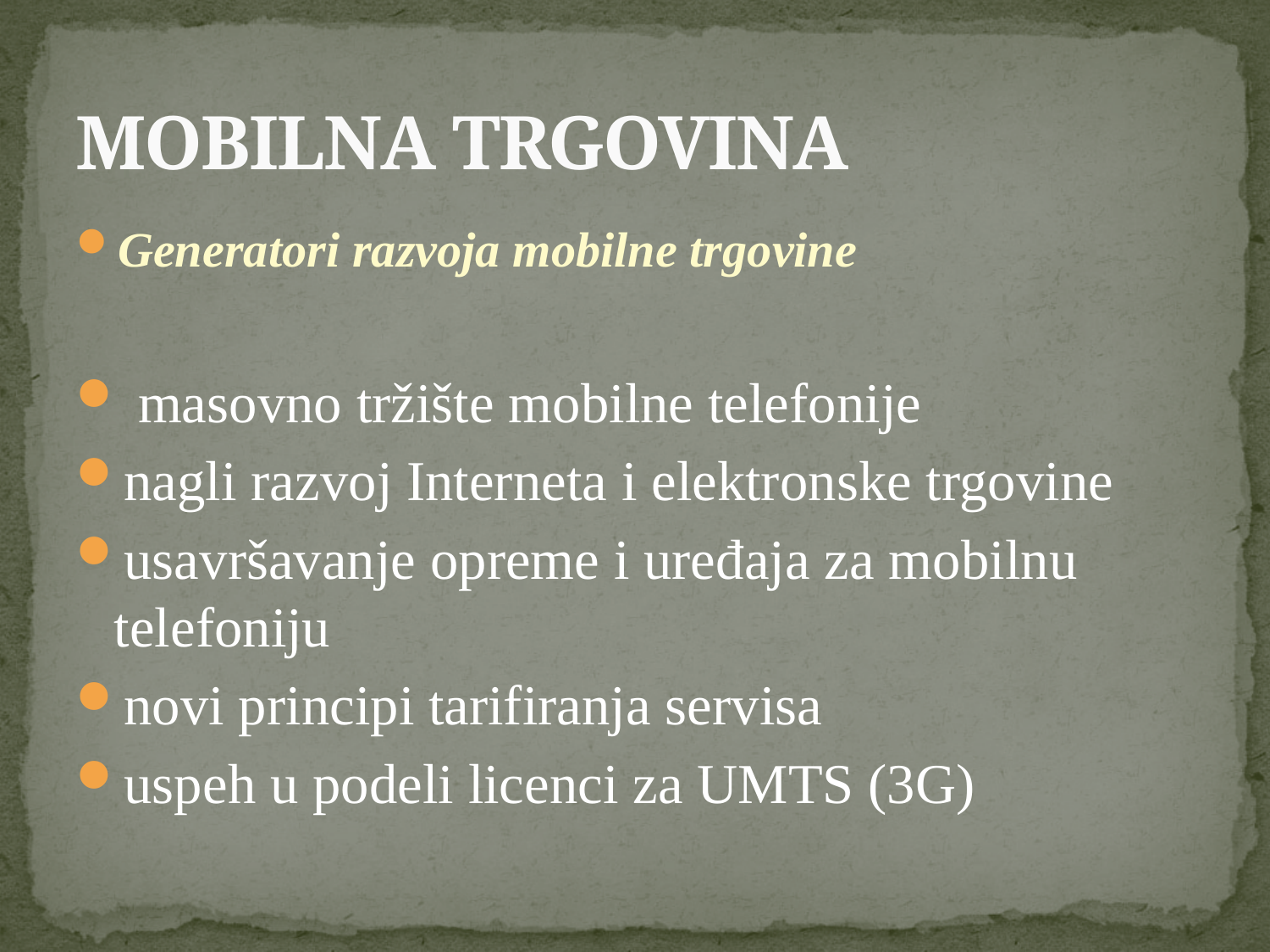

# MOBILNA TRGOVINA
Generatori razvoja mobilne trgovine

 masovno tržište mobilne telefonije
nagli razvoj Interneta i elektronske trgovine
usavršavanje opreme i uređaja za mobilnu telefoniju
novi principi tarifiranja servisa
uspeh u podeli licenci za UMTS (3G)